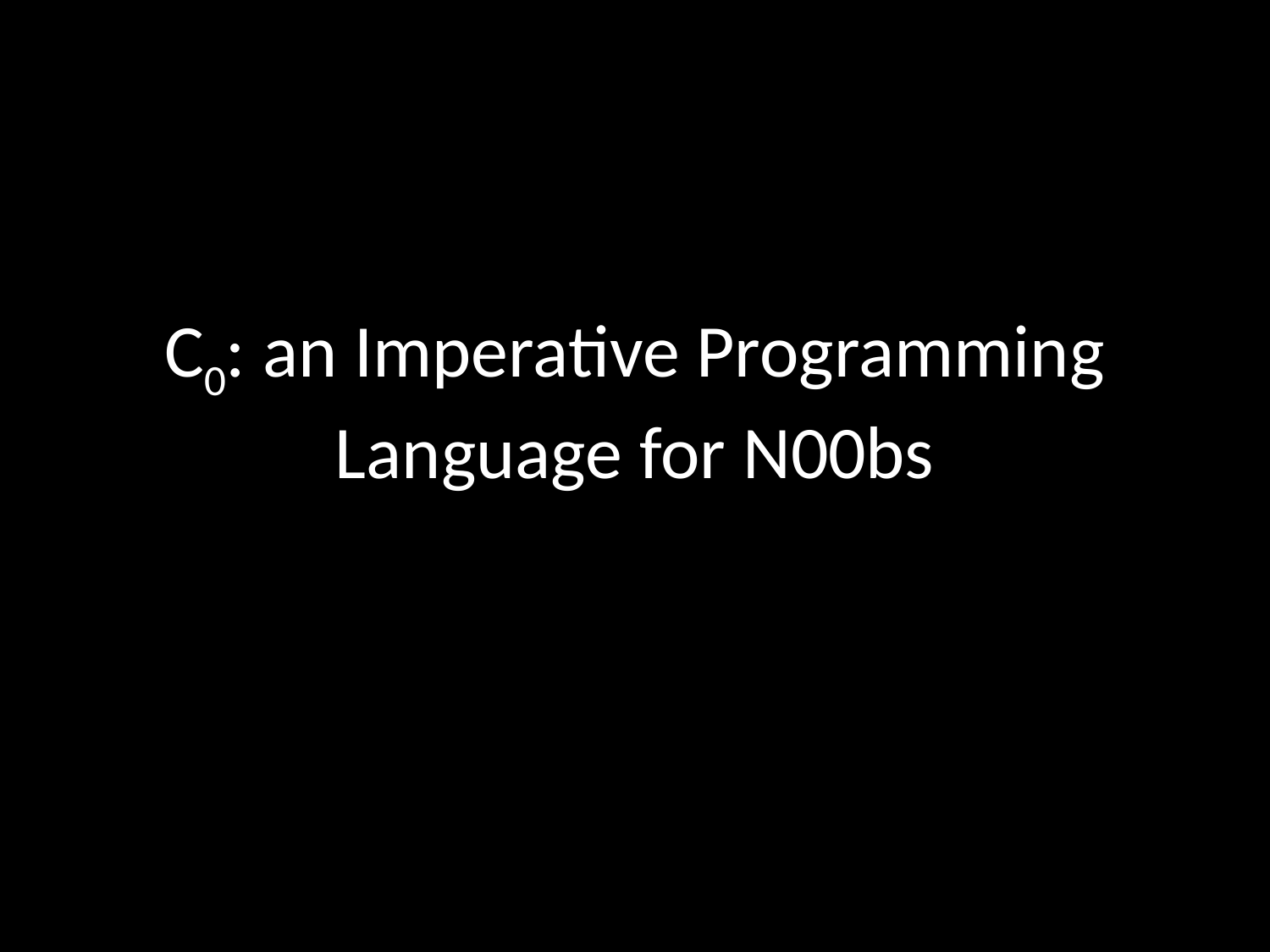

# C0: an Imperative Programming Language for N00bs